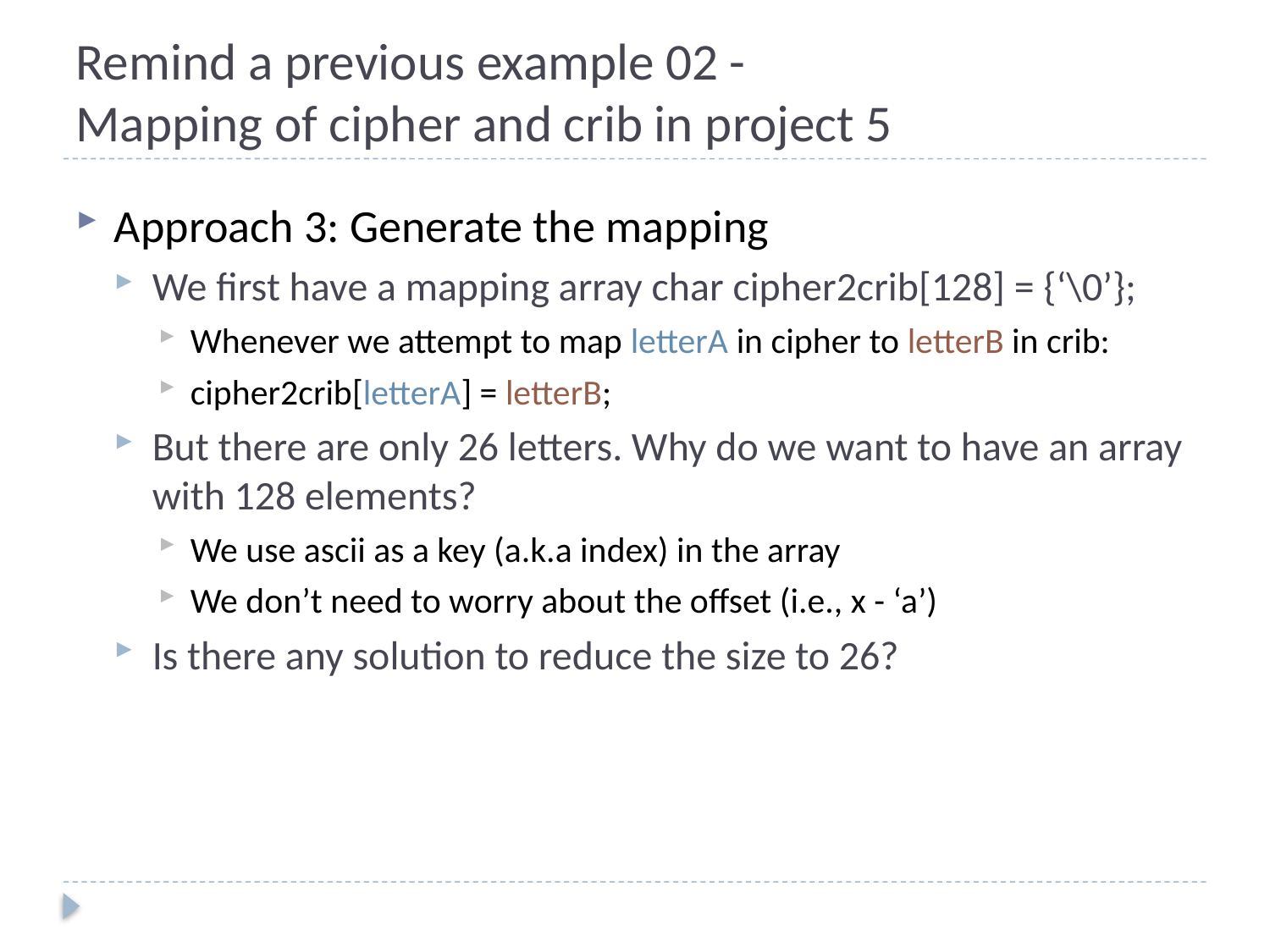

# Remind a previous example 02 - Mapping of cipher and crib in project 5
Approach 3: Generate the mapping
We first have a mapping array char cipher2crib[128] = {‘\0’};
Whenever we attempt to map letterA in cipher to letterB in crib:
cipher2crib[letterA] = letterB;
But there are only 26 letters. Why do we want to have an array with 128 elements?
We use ascii as a key (a.k.a index) in the array
We don’t need to worry about the offset (i.e., x - ‘a’)
Is there any solution to reduce the size to 26?